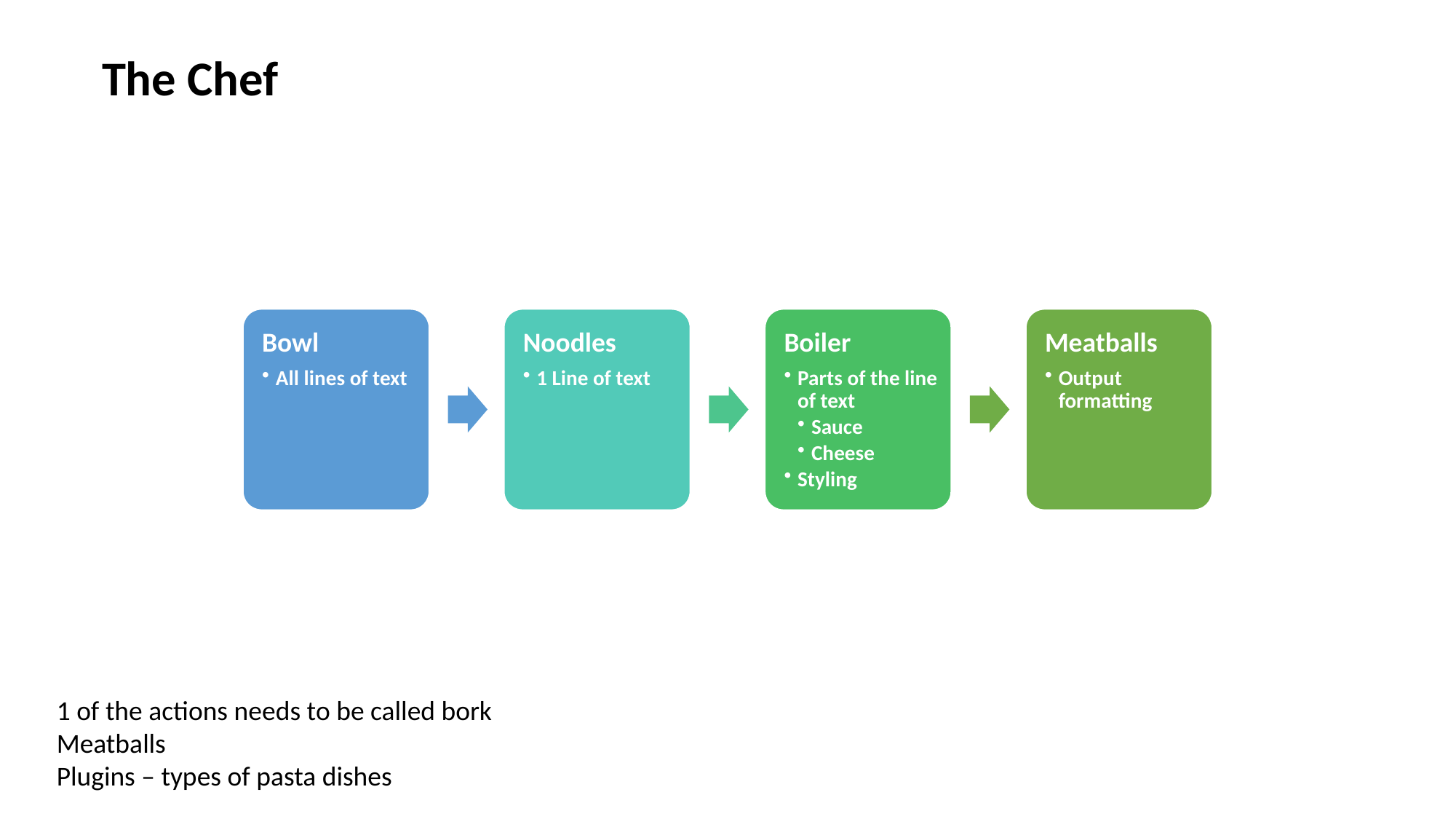

The Chef
Bowl
All lines of text

Noodles
1 Line of text

Boiler
Parts of the line of text
Sauce
Cheese
Styling

Meatballs
Output formatting
1 of the actions needs to be called bork
Meatballs
Plugins – types of pasta dishes